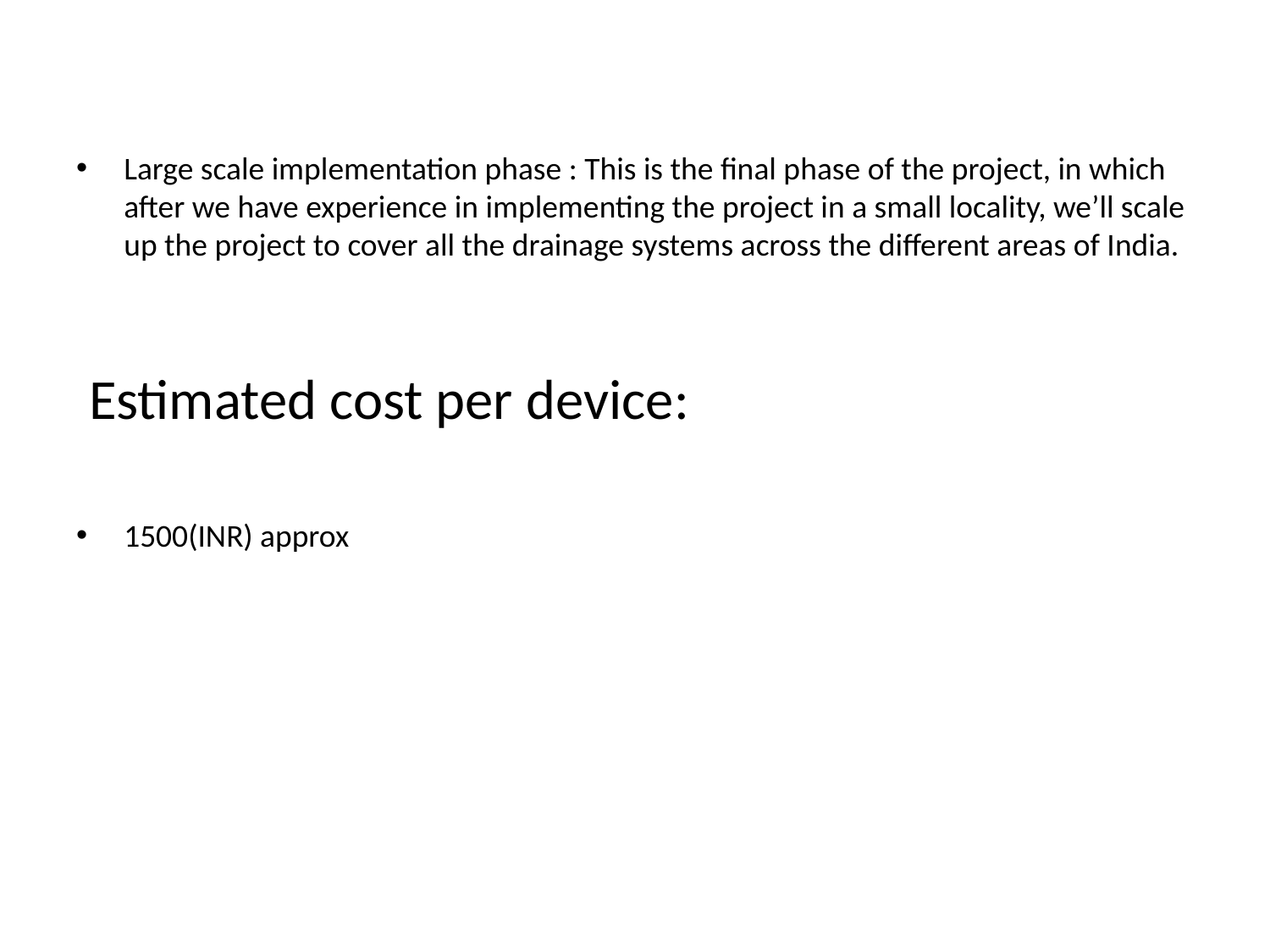

Large scale implementation phase : This is the final phase of the project, in which after we have experience in implementing the project in a small locality, we’ll scale up the project to cover all the drainage systems across the different areas of India.

 Estimated cost per device:

1500(INR) approx